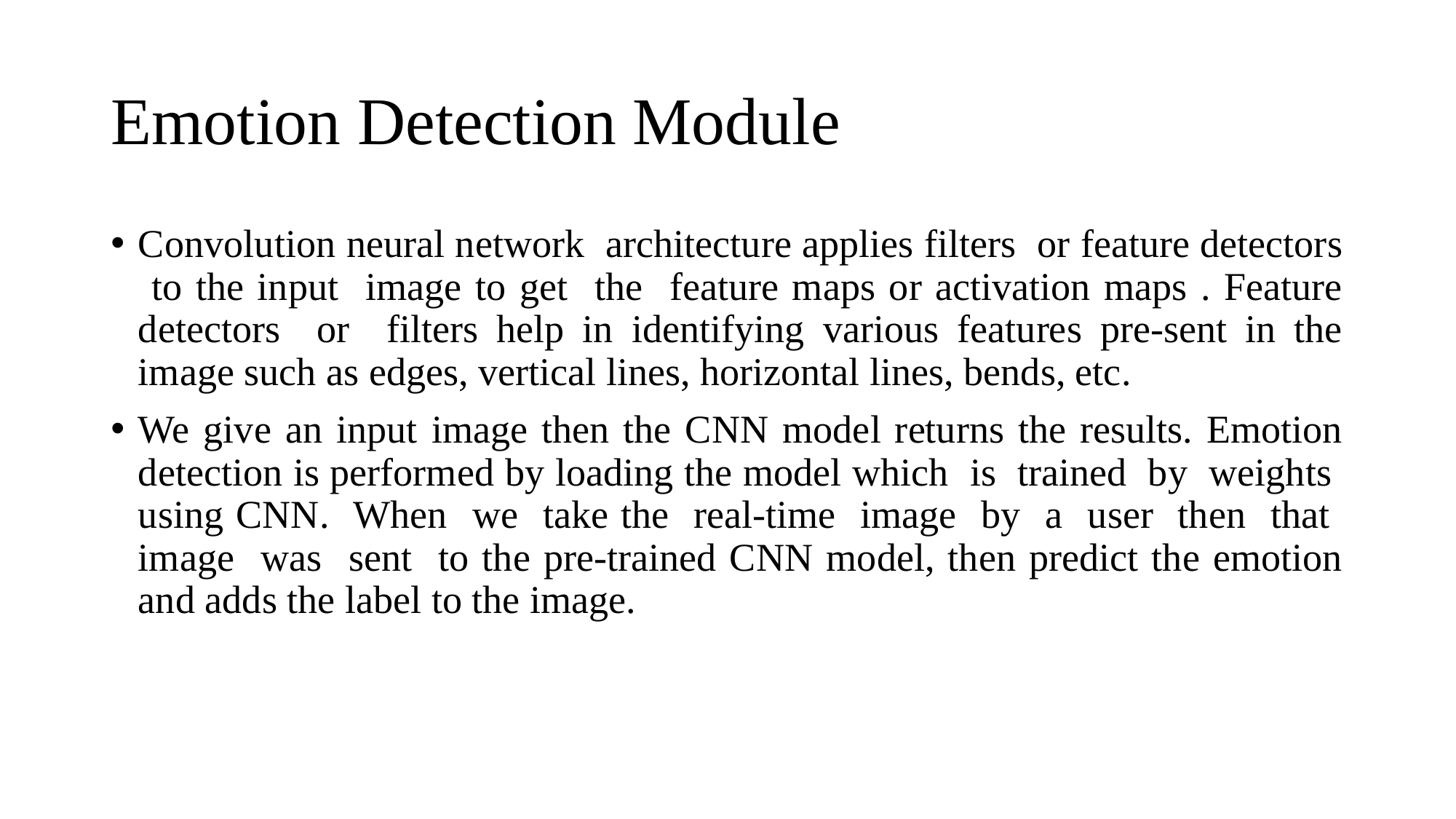

# Emotion Detection Module
Convolution neural network  architecture applies filters  or feature detectors  to the input  image to get  the  feature maps or activation maps . Feature detectors  or  filters help in identifying various features pre-sent in the image such as edges, vertical lines, horizontal lines, bends, etc.
We give an input image then the CNN model returns the results. Emotion detection is performed by loading the model which  is  trained  by  weights  using CNN.  When  we  take the  real-time  image  by  a  user  then  that  image  was  sent  to the pre-trained CNN model, then predict the emotion and adds the label to the image.
18